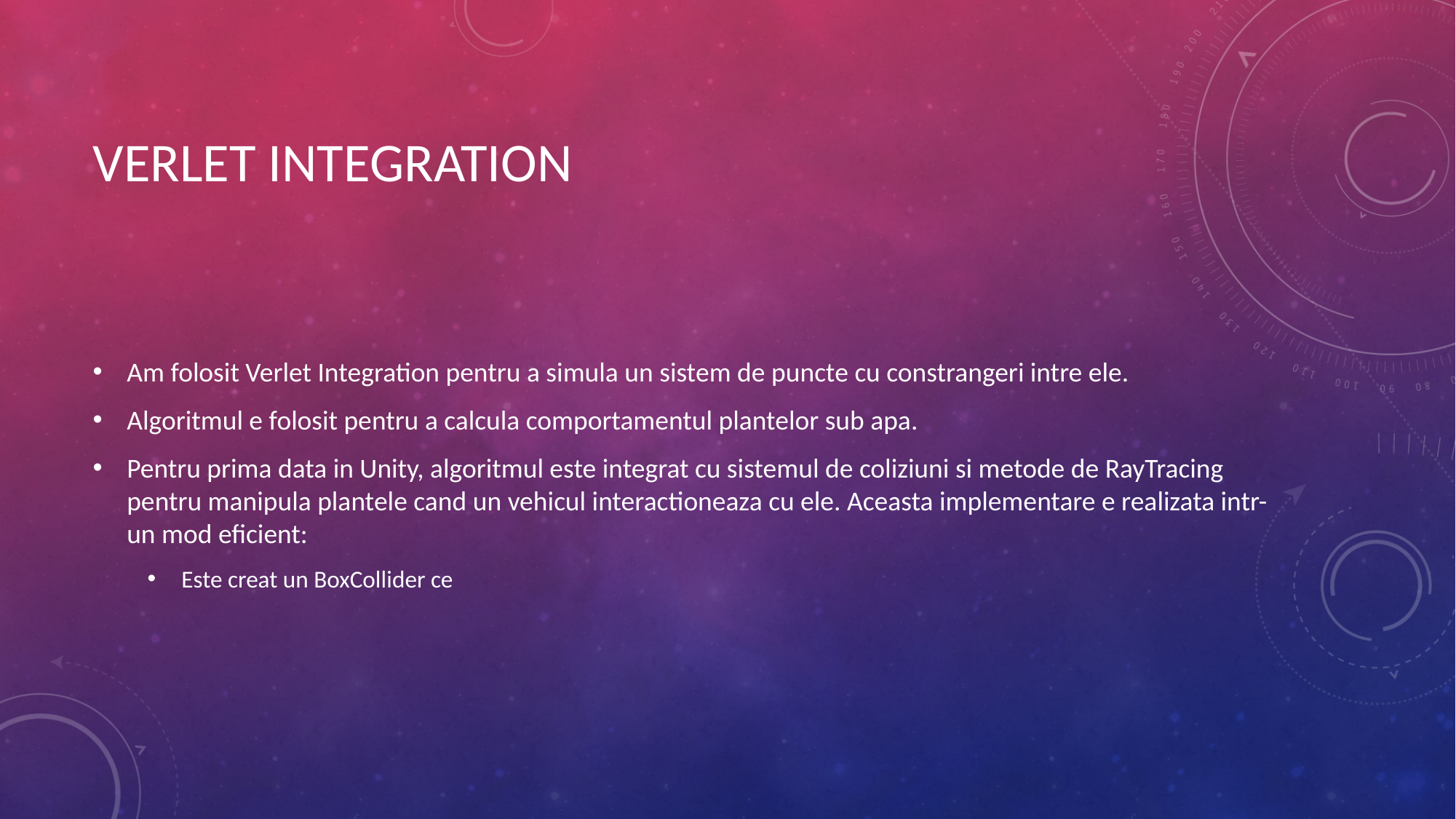

# Verlet integration
Am folosit Verlet Integration pentru a simula un sistem de puncte cu constrangeri intre ele.
Algoritmul e folosit pentru a calcula comportamentul plantelor sub apa.
Pentru prima data in Unity, algoritmul este integrat cu sistemul de coliziuni si metode de RayTracing pentru manipula plantele cand un vehicul interactioneaza cu ele. Aceasta implementare e realizata intr-un mod eficient:
Este creat un BoxCollider ce